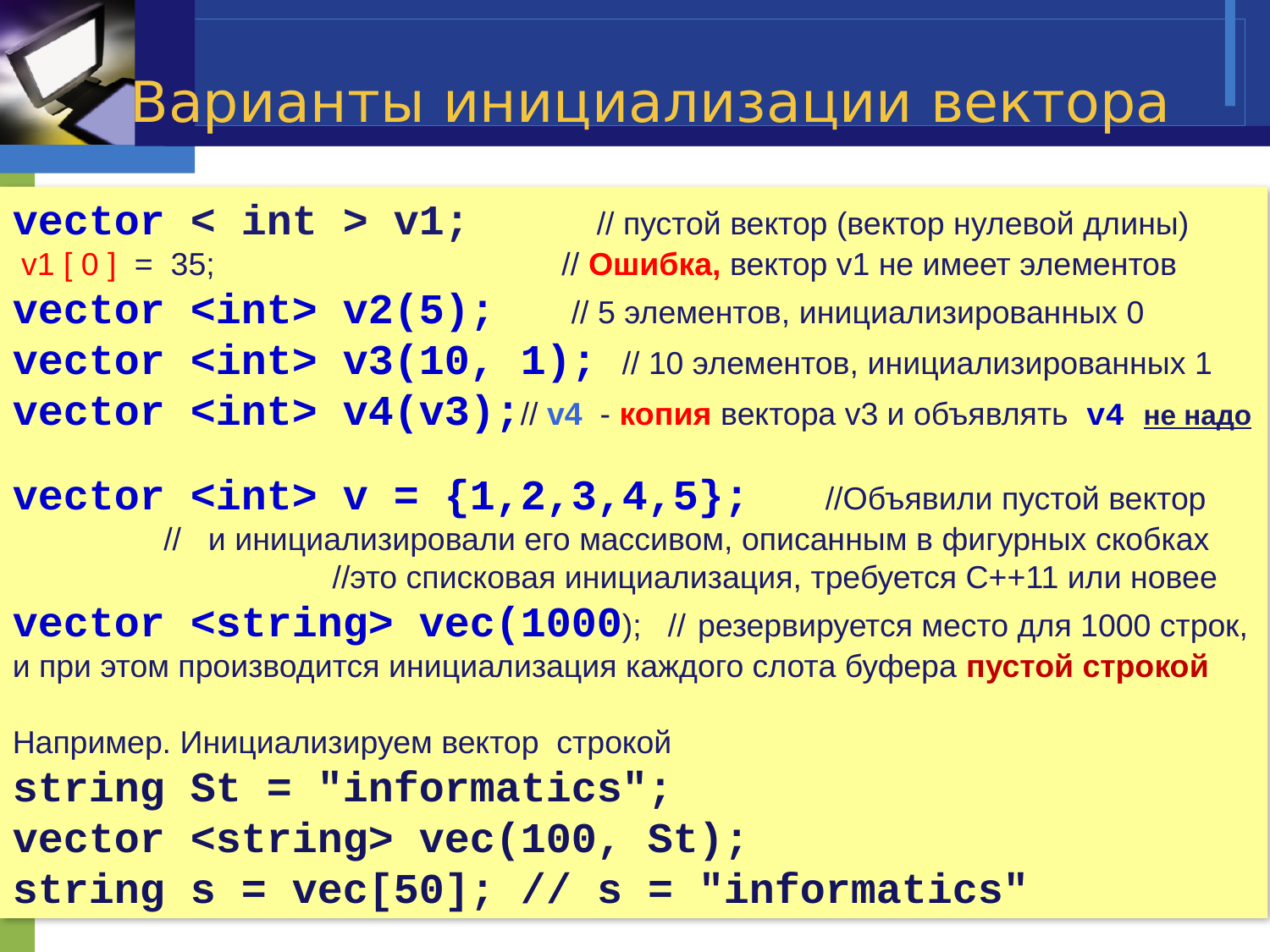

# Варианты инициализации вектора
vector < int > v1;     // пустой вектор (вектор нулевой длины)
 v1 [ 0 ]  =  35;                                       // Ошибка, вектор v1 не имеет элементов
vector <int> v2(5);   // 5 элементов, инициализированных 0
vector <int> v3(10, 1); // 10 элементов, инициализированных 1
vector <int> v4(v3);// v4  - копия вектора v3 и объявлять  v4 не надо

vector <int> v = {1,2,3,4,5};   //Объявили пустой вектор
                 //   и инициализировали его массивом, описанным в фигурных скобках
                                    //это списковая инициализация, требуется С++11 или новее
vector <string> vec(1000);   // резервируется место для 1000 строк, и при этом производится инициализация каждого слота буфера пустой строкой

Например. Инициализируем вектор  строкой
string St = "informatics";
vector <string> vec(100, St);
string s = vec[50]; // s = "informatics"